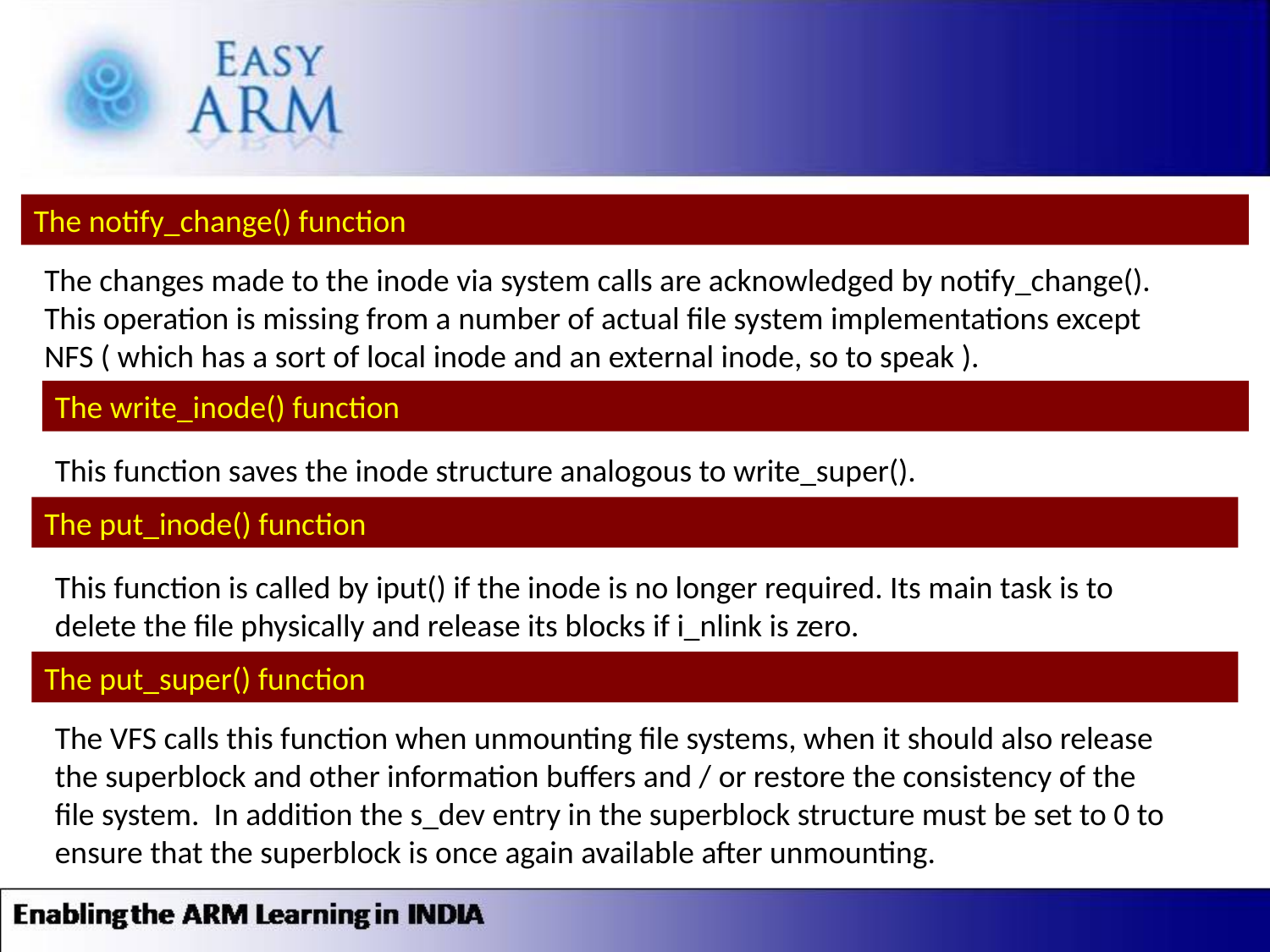

The notify_change() function
The changes made to the inode via system calls are acknowledged by notify_change(). This operation is missing from a number of actual file system implementations except NFS ( which has a sort of local inode and an external inode, so to speak ).
The write_inode() function
This function saves the inode structure analogous to write_super().
The put_inode() function
This function is called by iput() if the inode is no longer required. Its main task is to delete the file physically and release its blocks if i_nlink is zero.
The put_super() function
The VFS calls this function when unmounting file systems, when it should also release the superblock and other information buffers and / or restore the consistency of the file system.  In addition the s_dev entry in the superblock structure must be set to 0 to ensure that the superblock is once again available after unmounting.